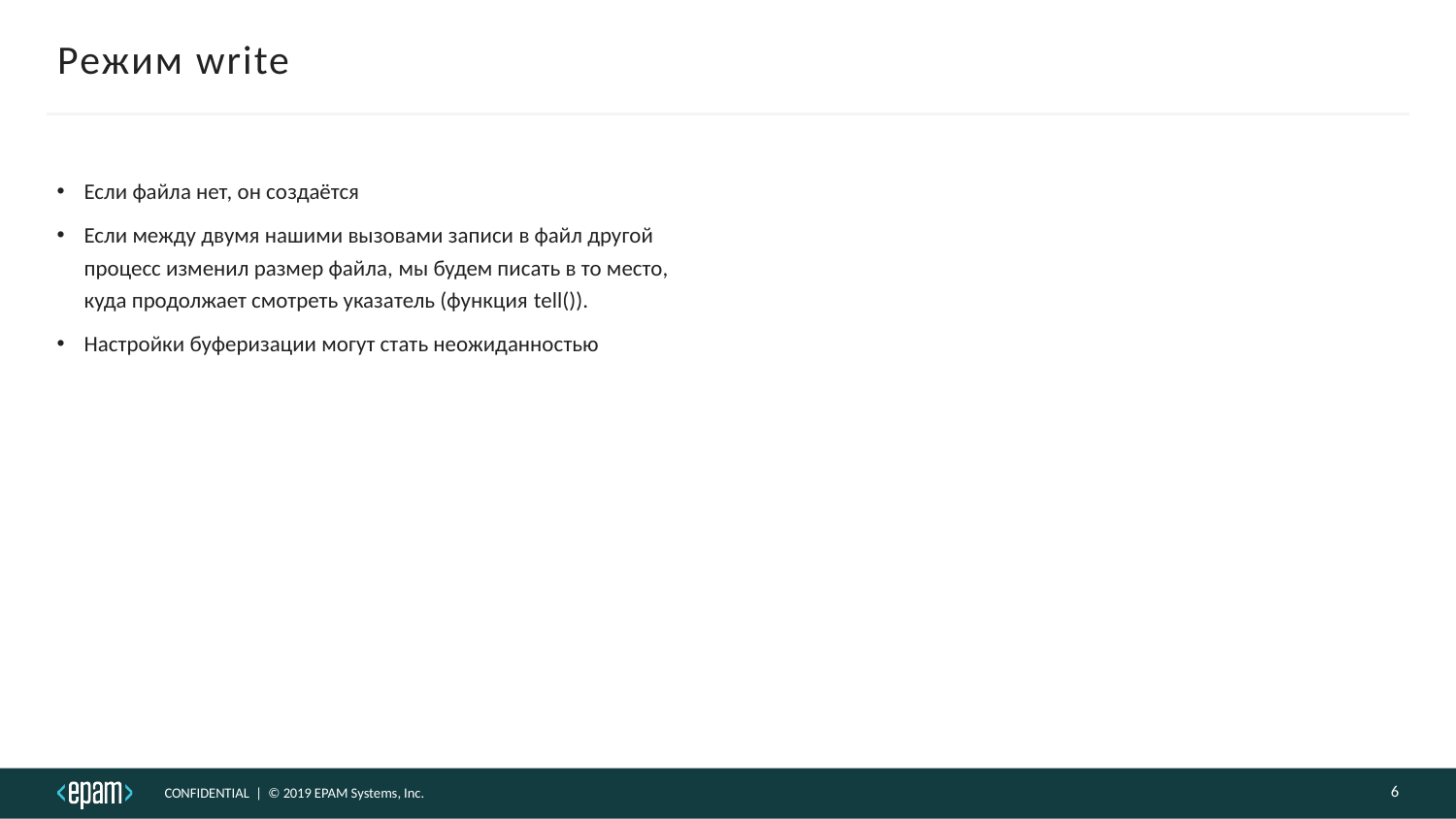

# Режим write
Если файла нет, он создаётся
Если между двумя нашими вызовами записи в файл другой процесс изменил размер файла, мы будем писать в то место, куда продолжает смотреть указатель (функция tell()).
Настройки буферизации могут стать неожиданностью

6